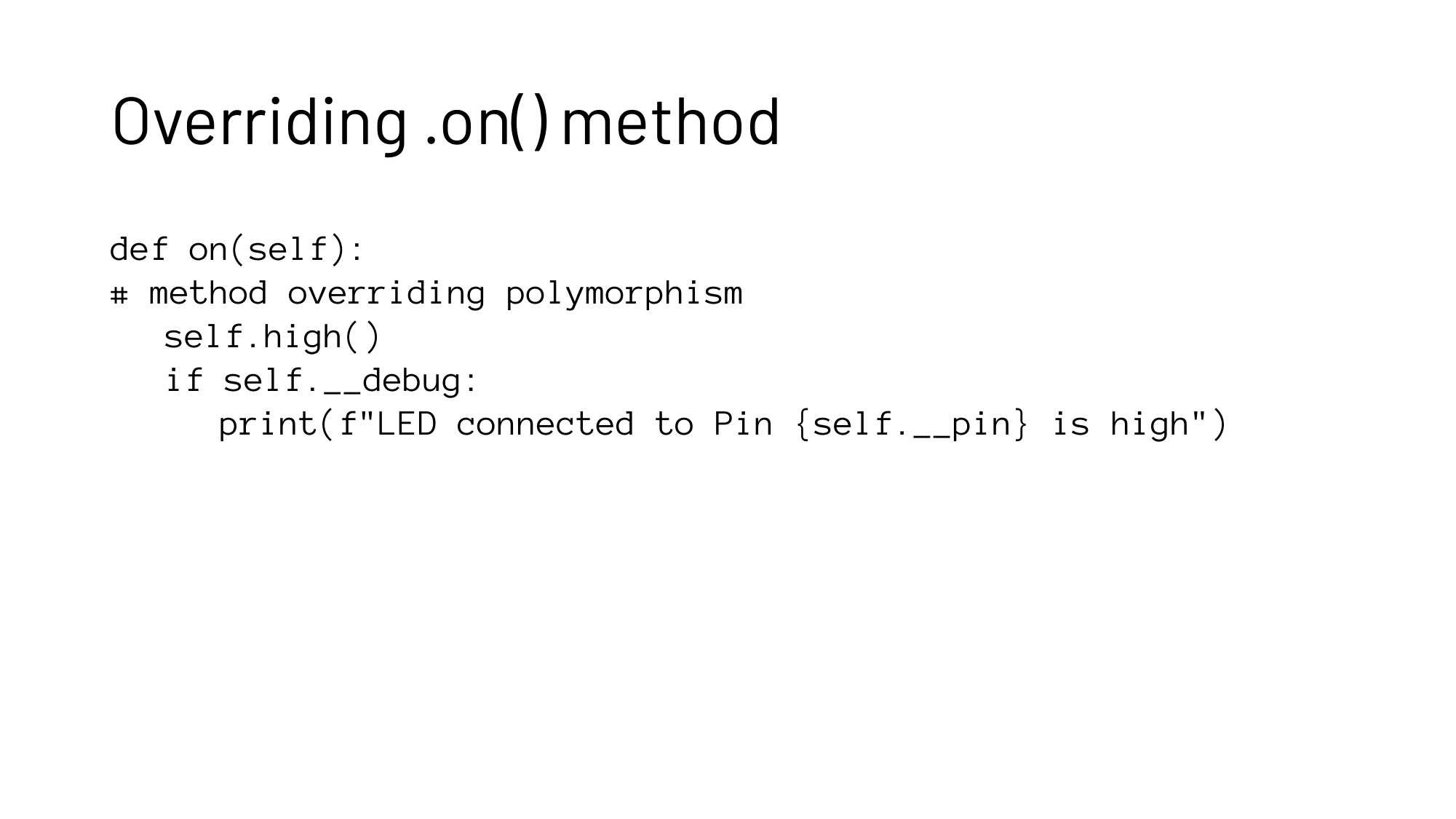

# Overriding .on() method
def on(self):
# method overriding polymorphism
self.high()
if self.__debug:
print(f"LED connected to Pin {self.__pin} is high")